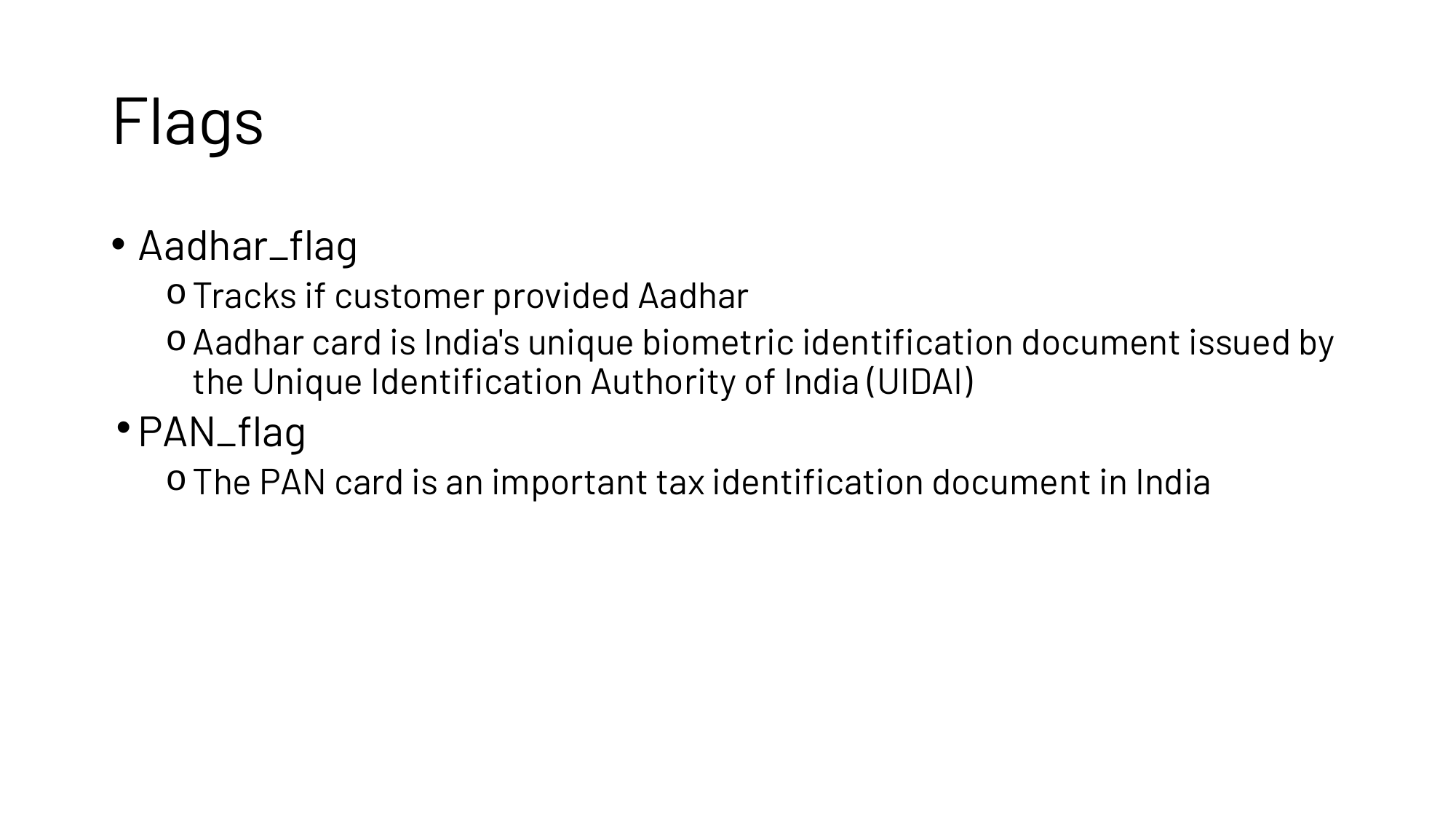

# Flags
Aadhar_flag
Tracks if customer provided Aadhar
Aadhar card is India's unique biometric identification document issued by the Unique Identification Authority of India (UIDAI)
PAN_flag
The PAN card is an important tax identification document in India